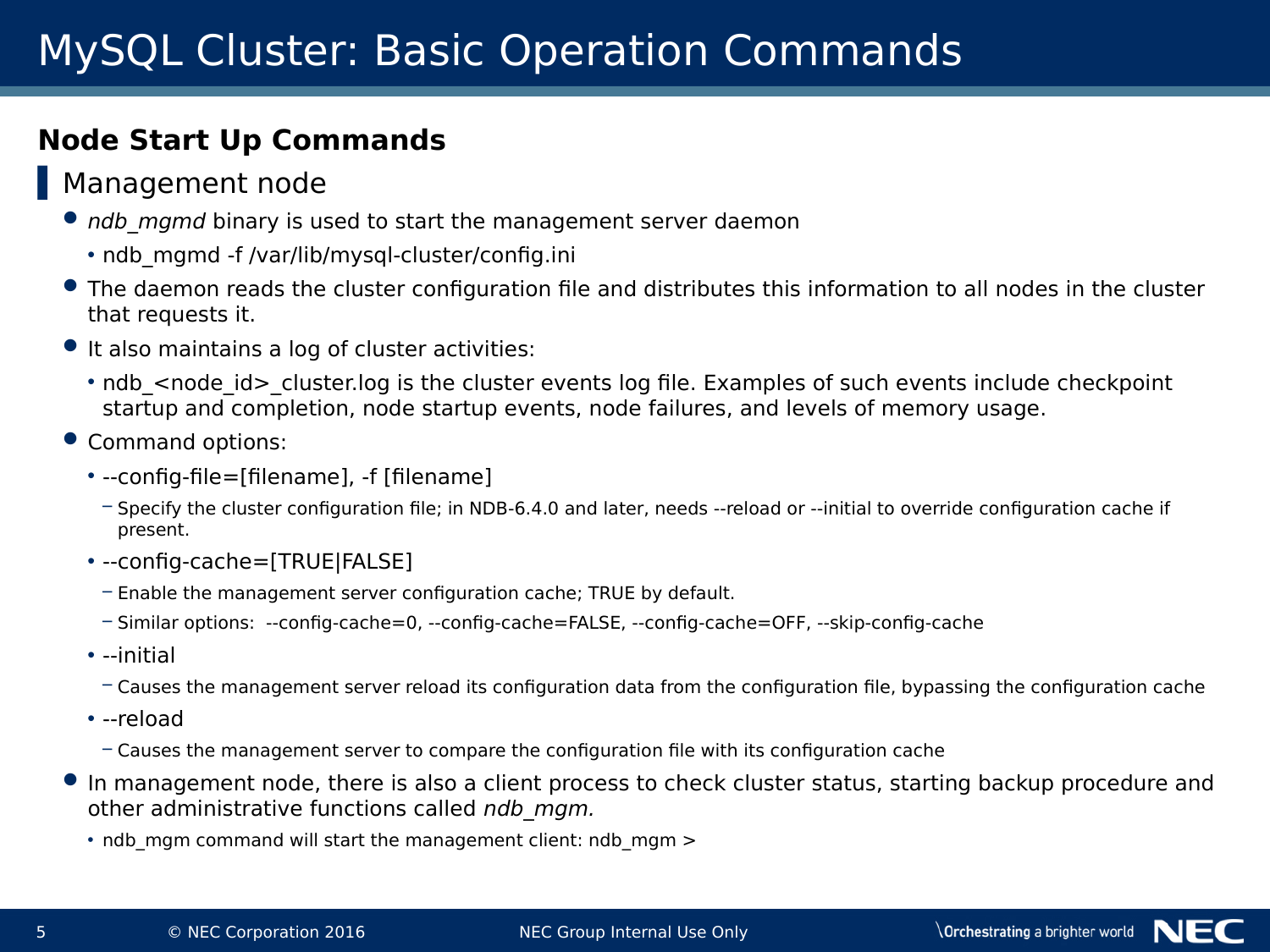

# MySQL Cluster: Basic Operation Commands
Node Start Up Commands
Management node
ndb_mgmd binary is used to start the management server daemon
ndb_mgmd -f /var/lib/mysql-cluster/config.ini
The daemon reads the cluster configuration file and distributes this information to all nodes in the cluster that requests it.
It also maintains a log of cluster activities:
ndb_<node_id>_cluster.log is the cluster events log file. Examples of such events include checkpoint startup and completion, node startup events, node failures, and levels of memory usage.
Command options:
--config-file=[filename], -f [filename]
Specify the cluster configuration file; in NDB-6.4.0 and later, needs --reload or --initial to override configuration cache if present.
--config-cache=[TRUE|FALSE]
Enable the management server configuration cache; TRUE by default.
Similar options:  --config-cache=0, --config-cache=FALSE, --config-cache=OFF, --skip-config-cache
--initial
Causes the management server reload its configuration data from the configuration file, bypassing the configuration cache
--reload
Causes the management server to compare the configuration file with its configuration cache
In management node, there is also a client process to check cluster status, starting backup procedure and other administrative functions called ndb_mgm.
ndb_mgm command will start the management client: ndb_mgm >